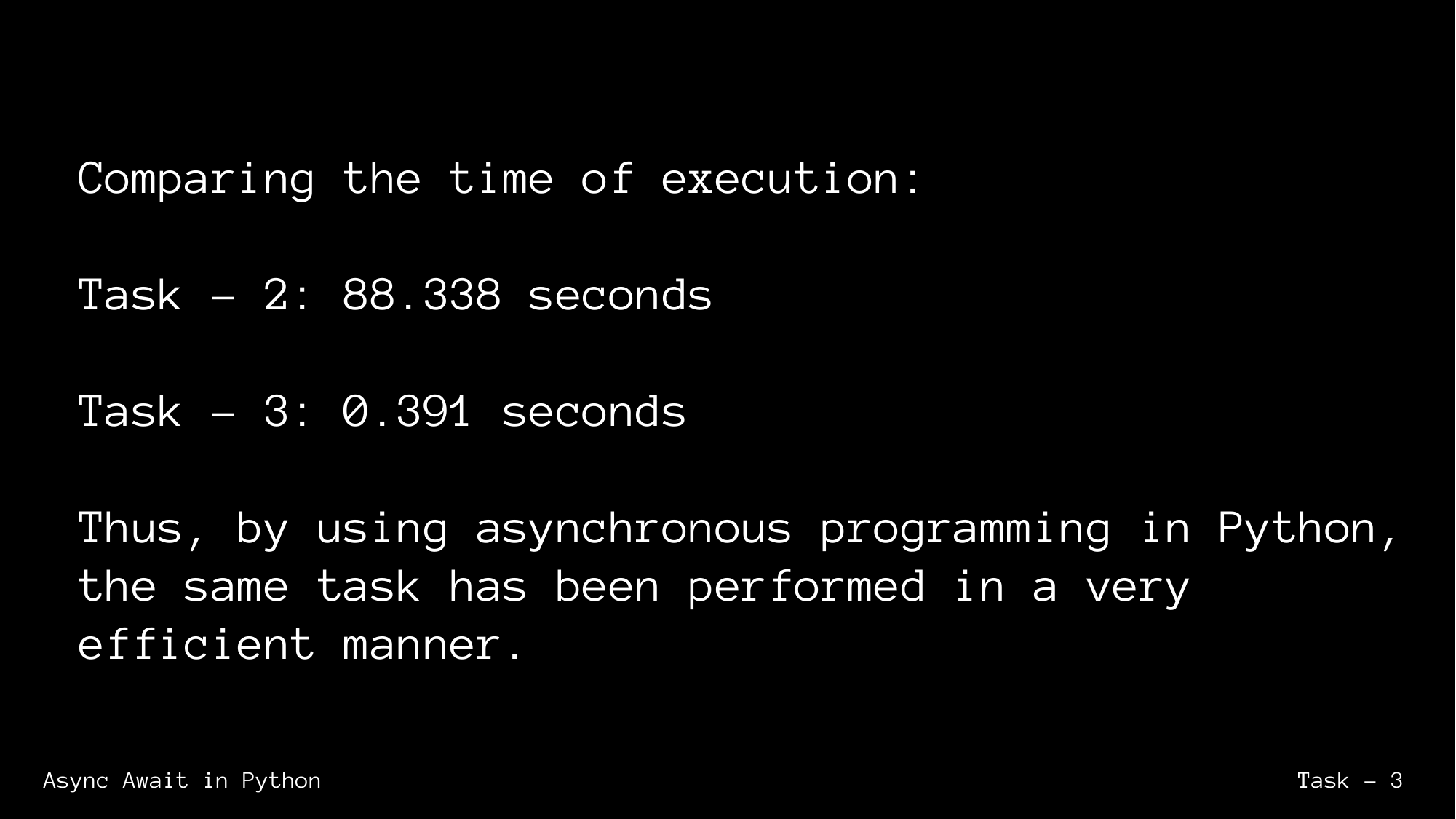

Comparing the time of execution:

Task – 2: 88.338 seconds

Task – 3: 0.391 seconds

Thus, by using asynchronous programming in Python,
the same task has been performed in a very
efficient manner.
Async Await in Python
Task - 3